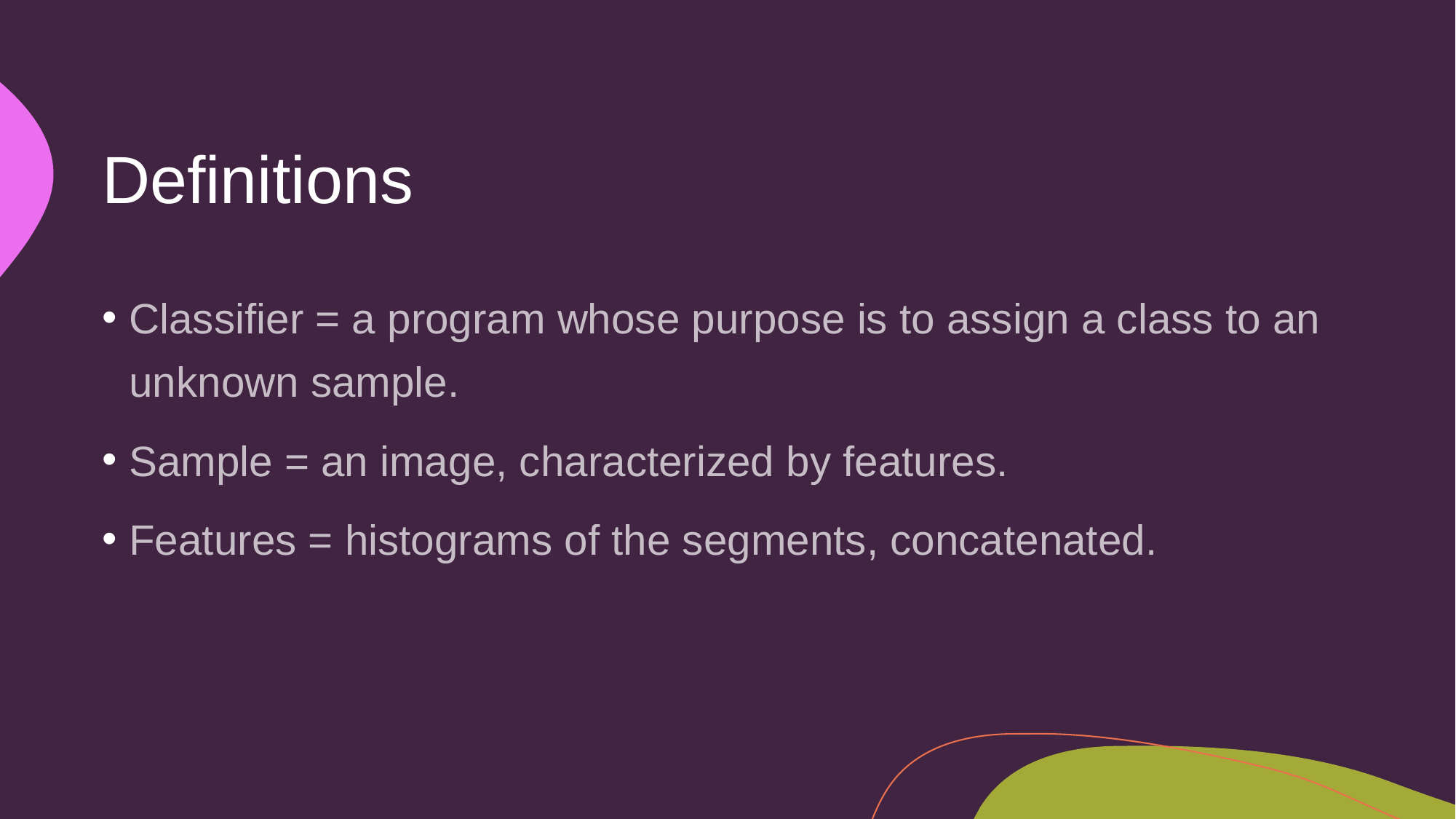

# Definitions
Classifier = a program whose purpose is to assign a class to an unknown sample.
Sample = an image, characterized by features.
Features = histograms of the segments, concatenated.